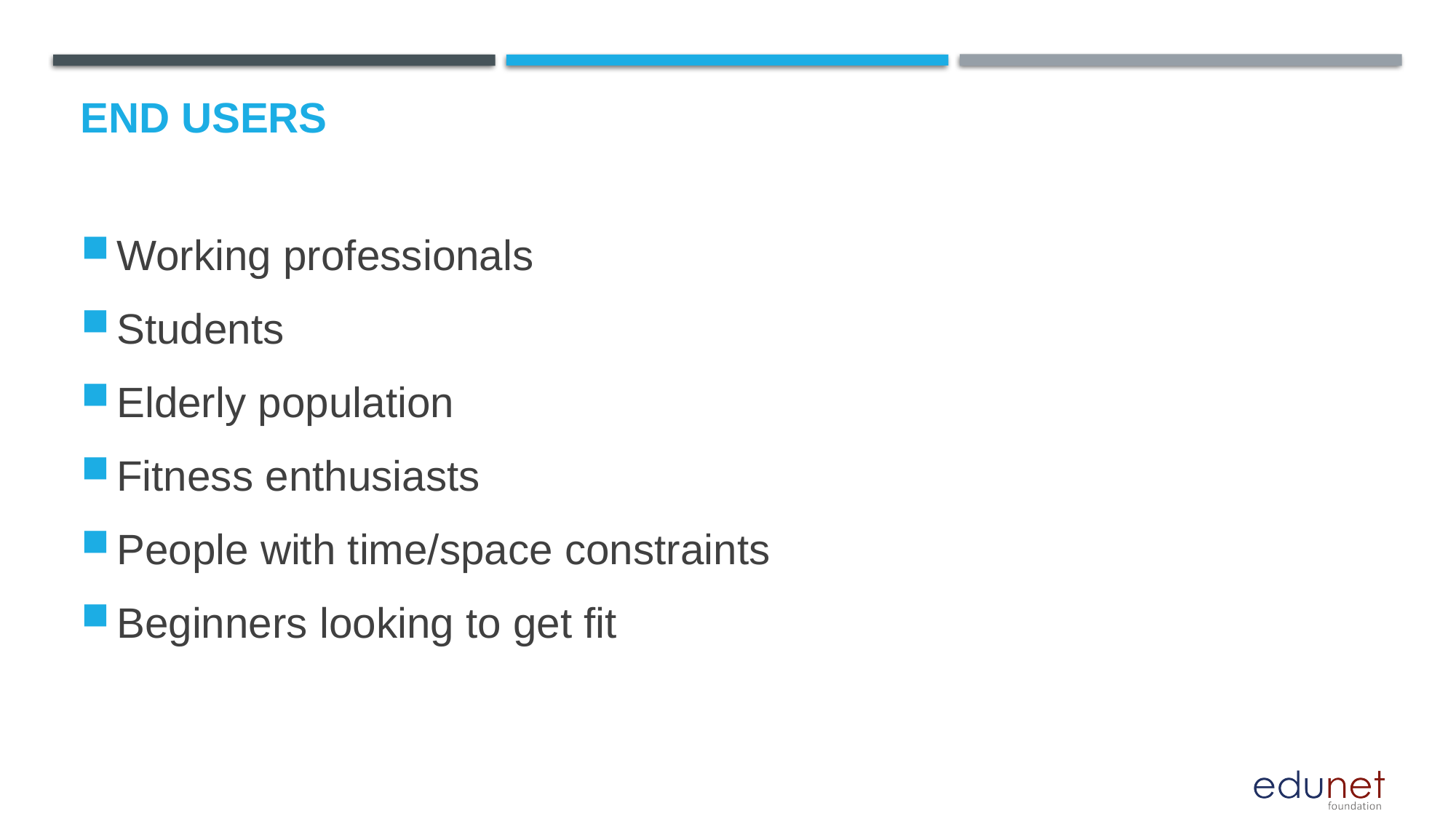

# End users
Working professionals
Students
Elderly population
Fitness enthusiasts
People with time/space constraints
Beginners looking to get fit